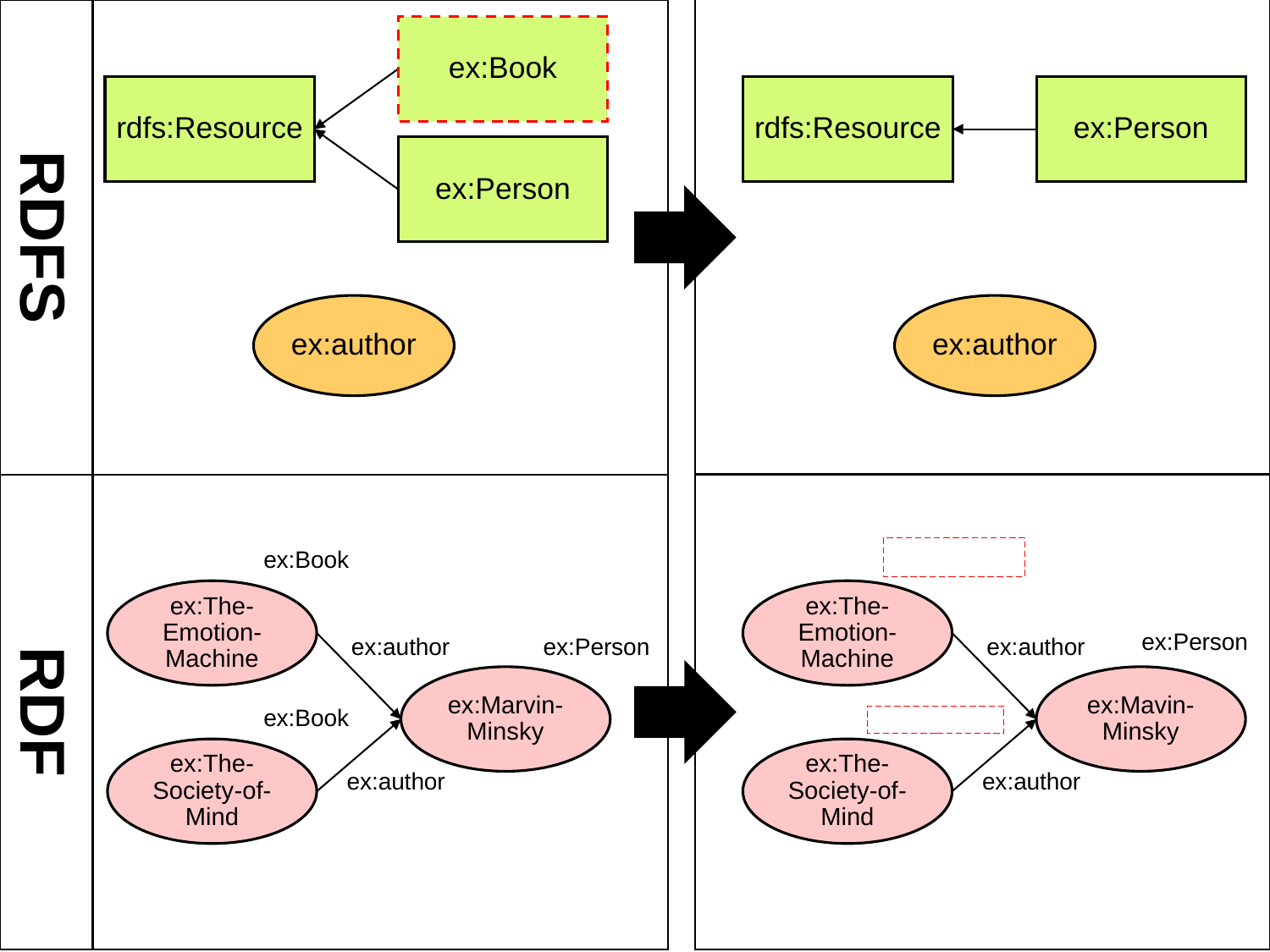

RDFS

rdfs:Resource

ex:Book

ex:Person
rdfs:Resource

ex:Person

ex:author
ex:author
RDF

ex:Book

ex:Marvin-Minsky

ex:The-Emotion-Machine

ex:The-Society-of-Mind
ex:Mavin-Minsky

ex:The-Emotion-Machine

ex:The-Society-of-Mind
ex:Person
ex:author
ex:Person
ex:author

ex:Book

ex:author
ex:author